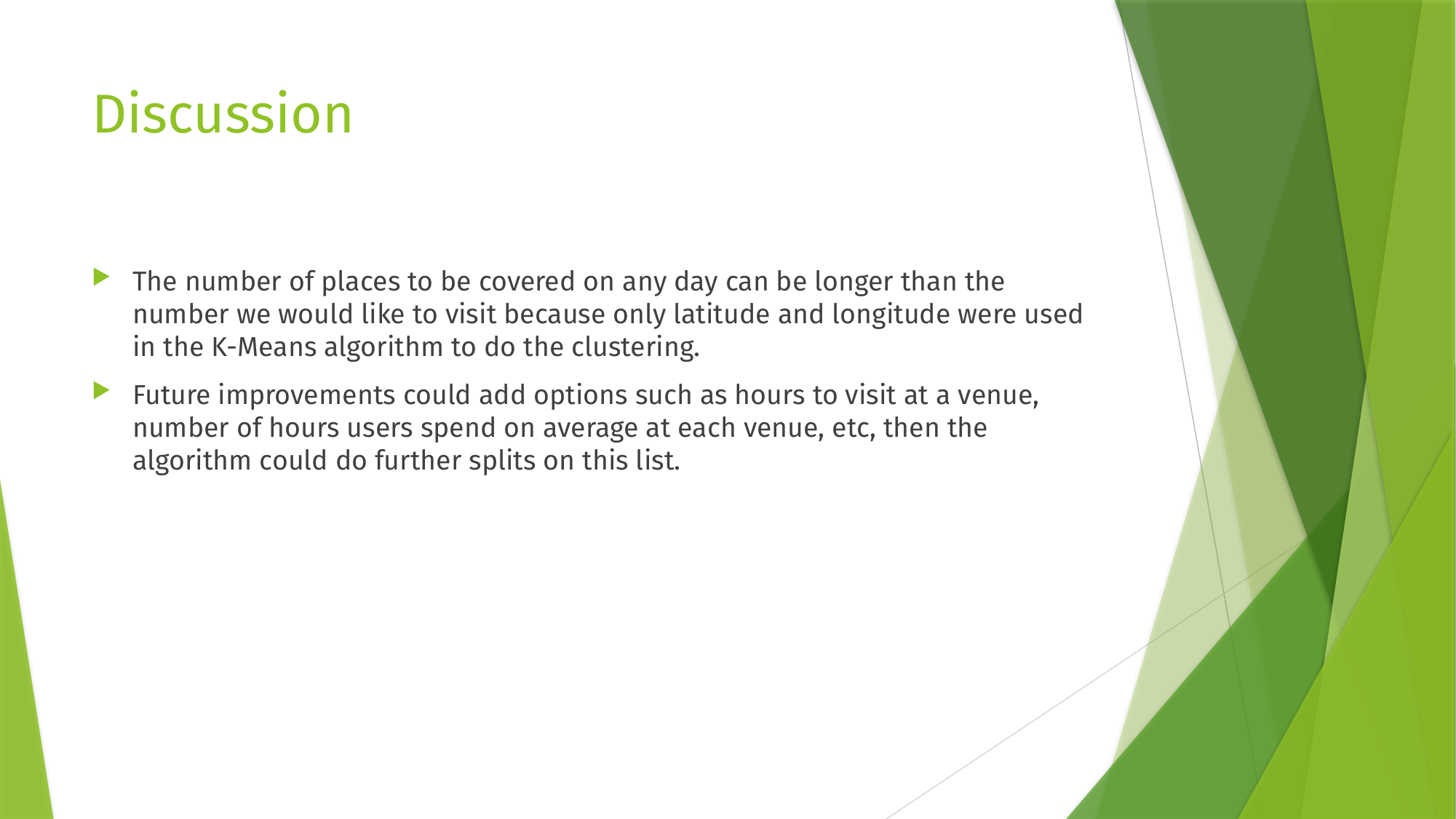

# Discussion
The number of places to be covered on any day can be longer than the number we would like to visit because only latitude and longitude were used in the K-Means algorithm to do the clustering.
Future improvements could add options such as hours to visit at a venue, number of hours users spend on average at each venue, etc, then the algorithm could do further splits on this list.